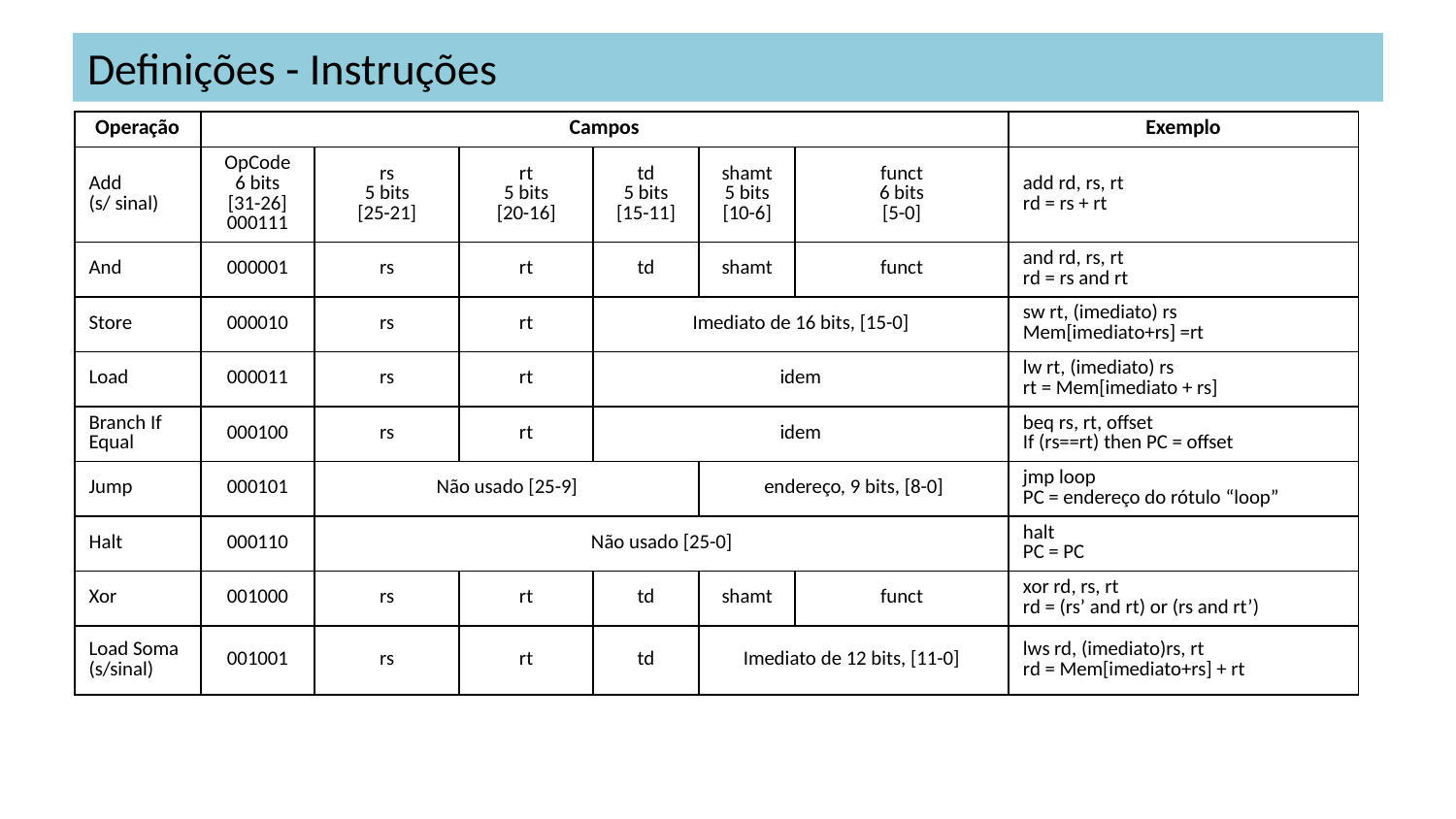

# Definições - Instruções
| Operação | Campos |  |  |  |  |  | Exemplo |
| --- | --- | --- | --- | --- | --- | --- | --- |
| Add (s/ sinal) | OpCode 6 bits [31-26] 000111 | rs 5 bits [25-21] | rt 5 bits [20-16] | td 5 bits [15-11] | shamt 5 bits [10-6] | funct 6 bits [5-0] | add rd, rs, rt rd = rs + rt |
| And | 000001 | rs | rt | td | shamt | funct | and rd, rs, rt rd = rs and rt |
| Store | 000010 | rs | rt | Imediato de 16 bits, [15-0] |  |  | sw rt, (imediato) rs Mem[imediato+rs] =rt |
| Load | 000011 | rs | rt | idem |  |  | lw rt, (imediato) rs rt = Mem[imediato + rs] |
| Branch If Equal | 000100 | rs | rt | idem |  |  | beq rs, rt, offset If (rs==rt) then PC = offset |
| Jump | 000101 | Não usado [25-9] |  |  | endereço, 9 bits, [8-0] |  | jmp loop PC = endereço do rótulo “loop” |
| Halt | 000110 | Não usado [25-0] |  |  |  |  | halt PC = PC |
| Xor | 001000 | rs | rt | td | shamt | funct | xor rd, rs, rt rd = (rs’ and rt) or (rs and rt’) |
| Load Soma (s/sinal) | 001001 | rs | rt | td | Imediato de 12 bits, [11-0] |  | lws rd, (imediato)rs, rt rd = Mem[imediato+rs] + rt |